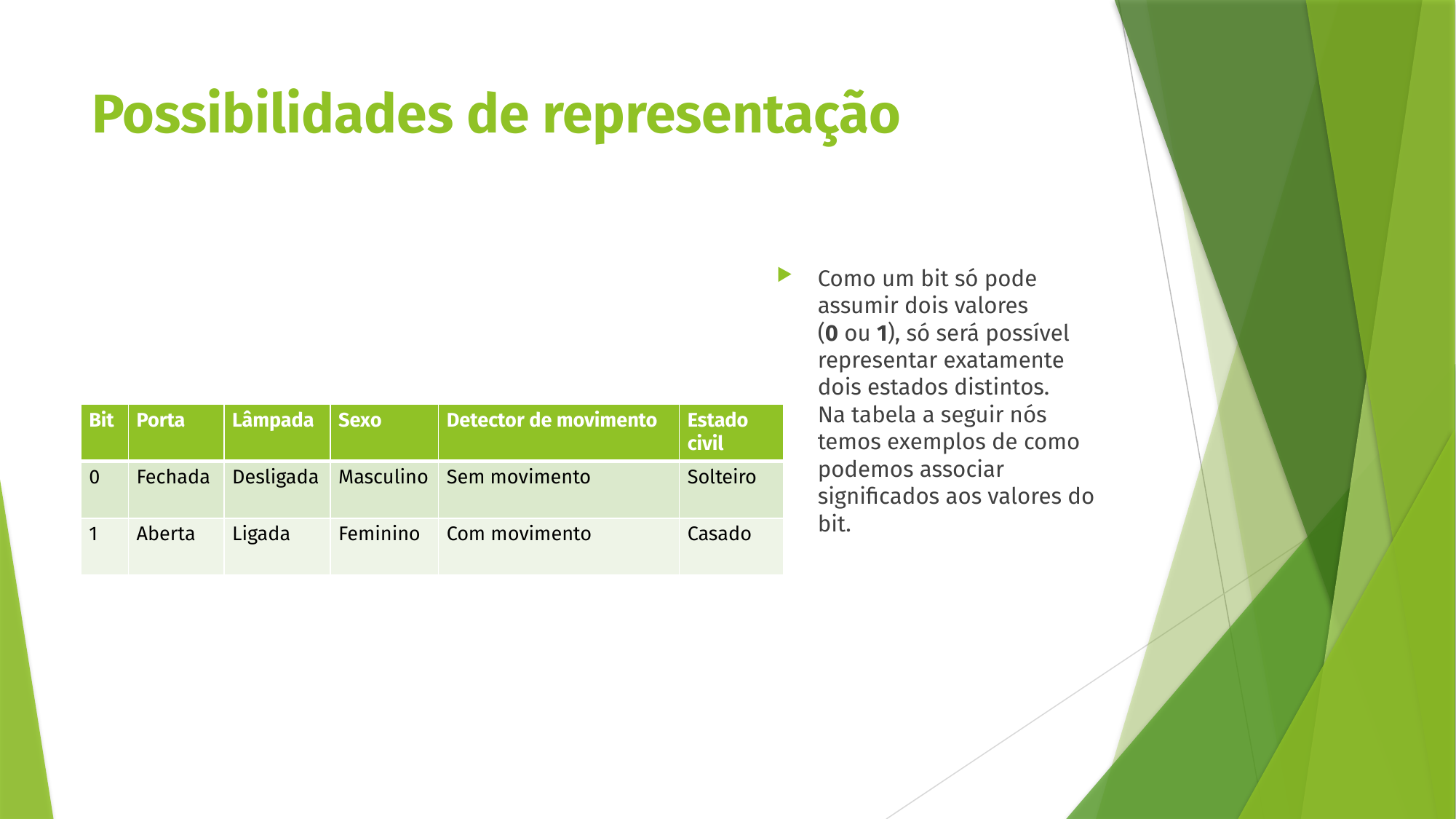

# Possibilidades de representação
Como um bit só pode assumir dois valores (0 ou 1), só será possível representar exatamente dois estados distintos. Na tabela a seguir nós temos exemplos de como podemos associar significados aos valores do bit.

| Bit | Porta | Lâmpada | Sexo | Detector de movimento | Estado civil |
| --- | --- | --- | --- | --- | --- |
| 0 | Fechada | Desligada | Masculino | Sem movimento | Solteiro |
| 1 | Aberta | Ligada | Feminino | Com movimento | Casado |